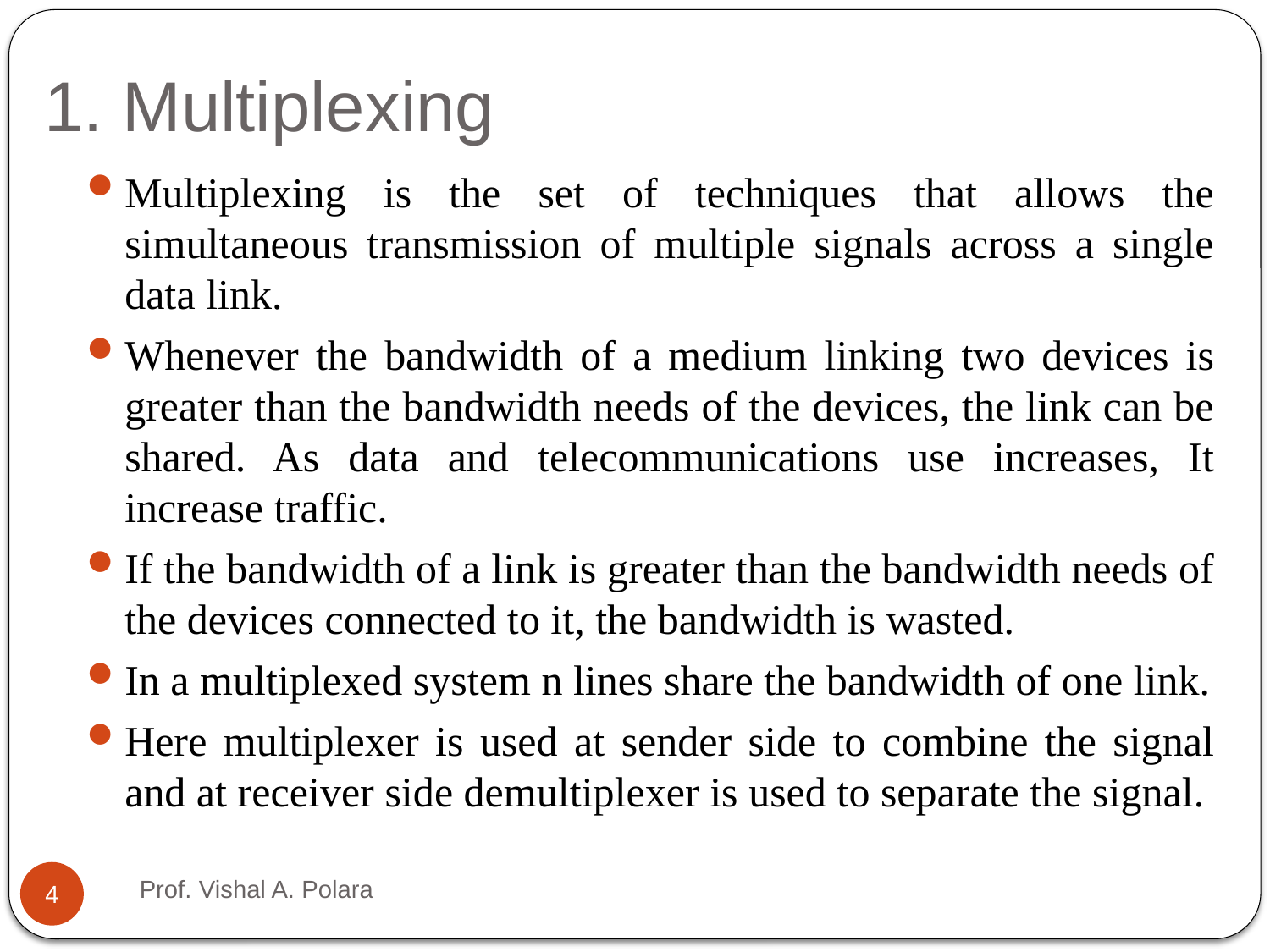

# 1. Multiplexing
Multiplexing is the set of techniques that allows the simultaneous transmission of multiple signals across a single data link.
Whenever the bandwidth of a medium linking two devices is greater than the bandwidth needs of the devices, the link can be shared. As data and telecommunications use increases, It increase traffic.
If the bandwidth of a link is greater than the bandwidth needs of the devices connected to it, the bandwidth is wasted.
In a multiplexed system n lines share the bandwidth of one link.
Here multiplexer is used at sender side to combine the signal and at receiver side demultiplexer is used to separate the signal.

Prof. Vishal A. Polara
4